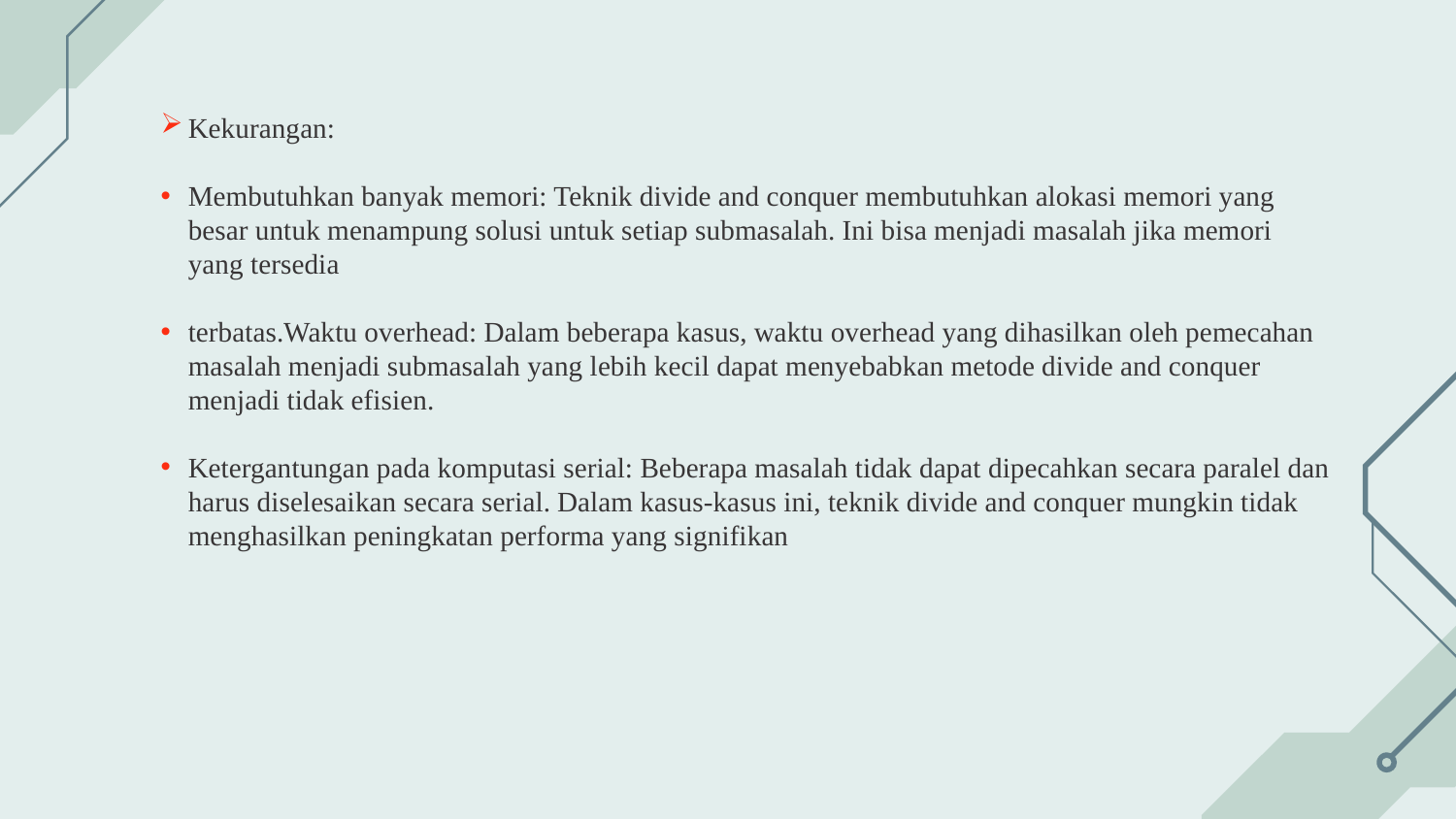

Kekurangan:

Membutuhkan banyak memori: Teknik divide and conquer membutuhkan alokasi memori yang besar untuk menampung solusi untuk setiap submasalah. Ini bisa menjadi masalah jika memori yang tersedia

terbatas.Waktu overhead: Dalam beberapa kasus, waktu overhead yang dihasilkan oleh pemecahan masalah menjadi submasalah yang lebih kecil dapat menyebabkan metode divide and conquer menjadi tidak efisien.

Ketergantungan pada komputasi serial: Beberapa masalah tidak dapat dipecahkan secara paralel dan harus diselesaikan secara serial. Dalam kasus-kasus ini, teknik divide and conquer mungkin tidak menghasilkan peningkatan performa yang signifikan